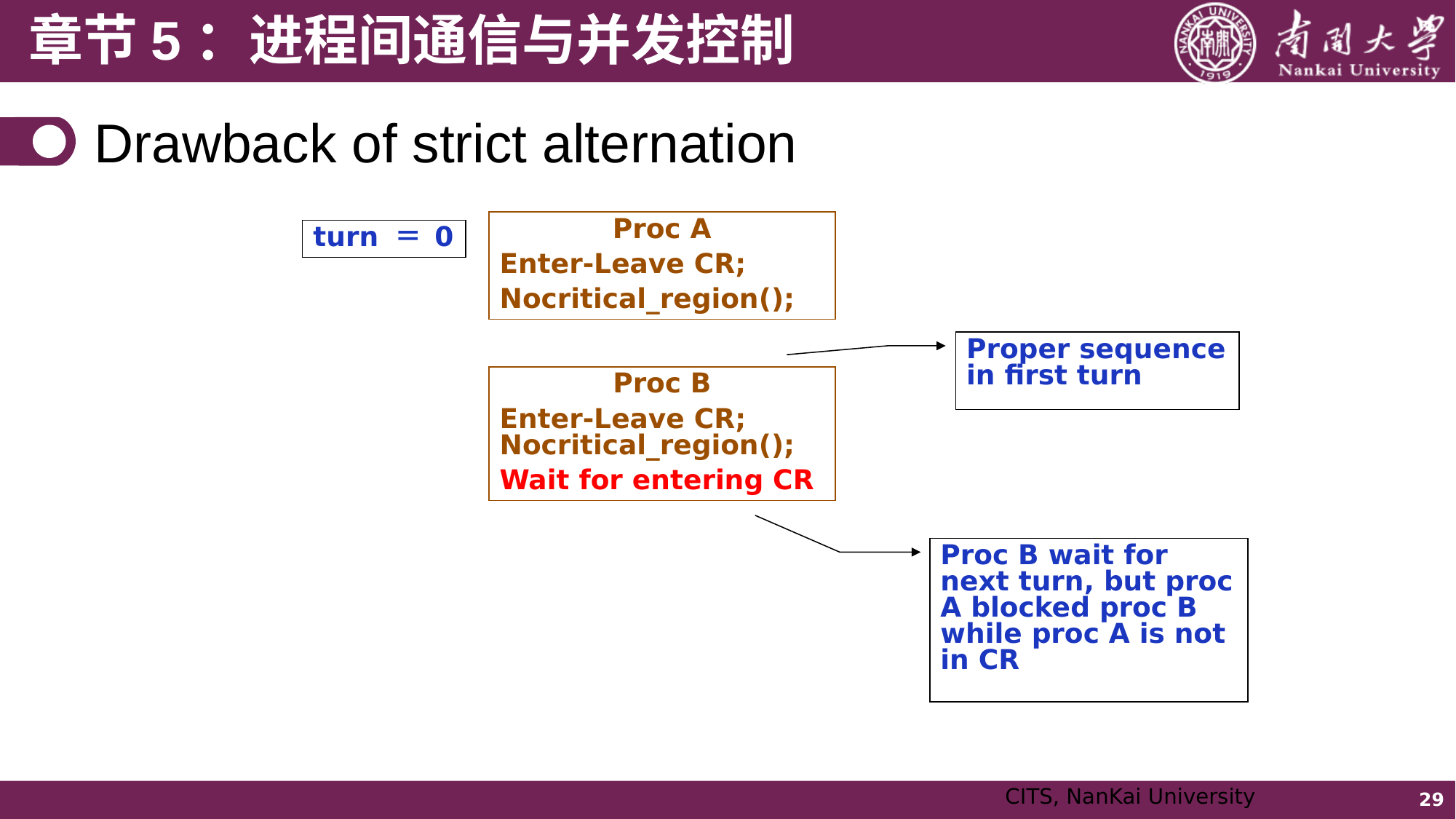

# Drawback of strict alternation
Proc A
Enter-Leave CR;
Nocritical_region();
turn ＝ 0
Proper sequence in first turn
Proc B
Enter-Leave CR; Nocritical_region();
Wait for entering CR
Proc B wait for next turn, but proc A blocked proc B while proc A is not in CR
CITS, NanKai University
29